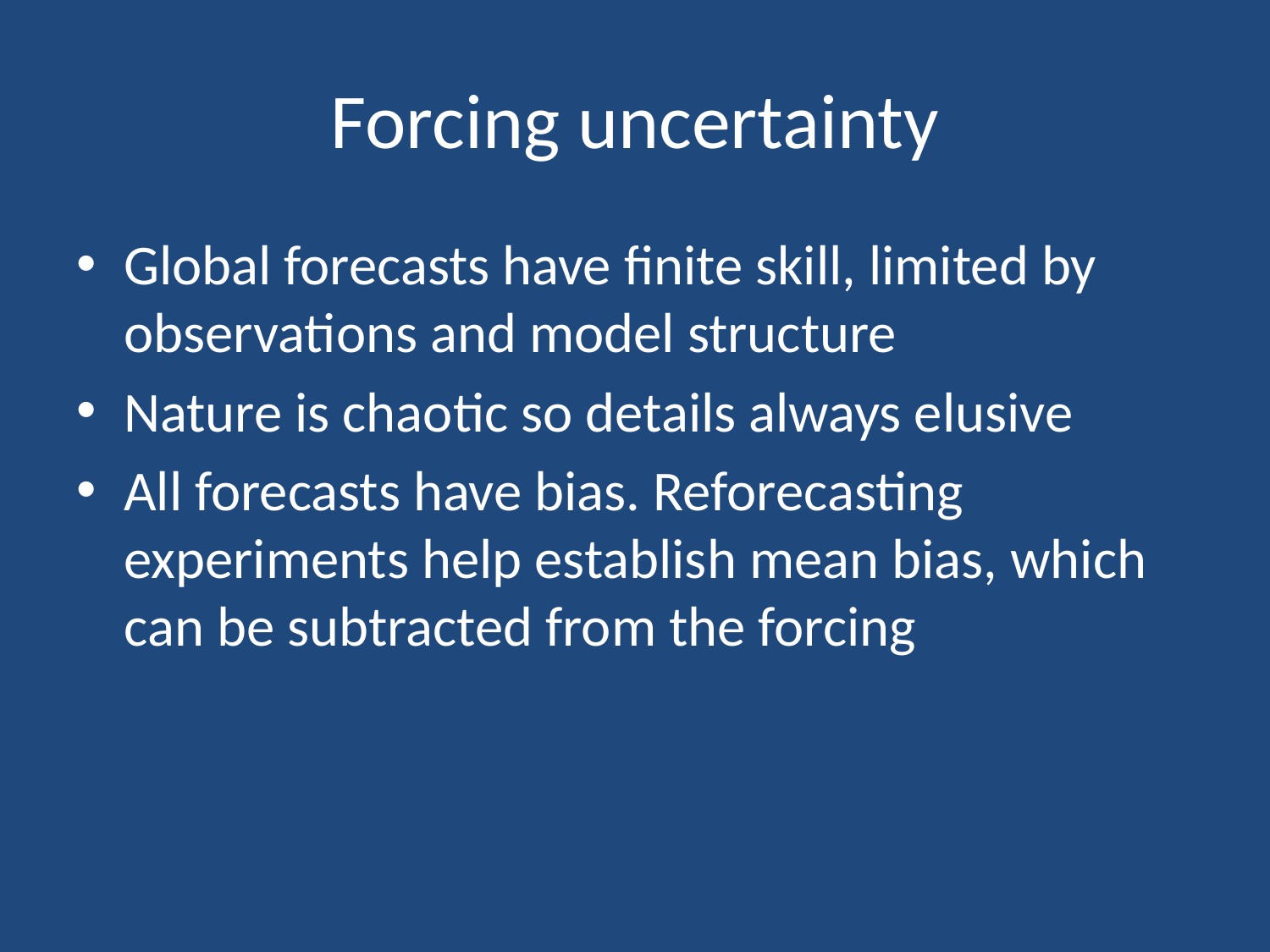

# Forcing uncertainty
Global forecasts have finite skill, limited by observations and model structure
Nature is chaotic so details always elusive
All forecasts have bias. Reforecasting experiments help establish mean bias, which can be subtracted from the forcing